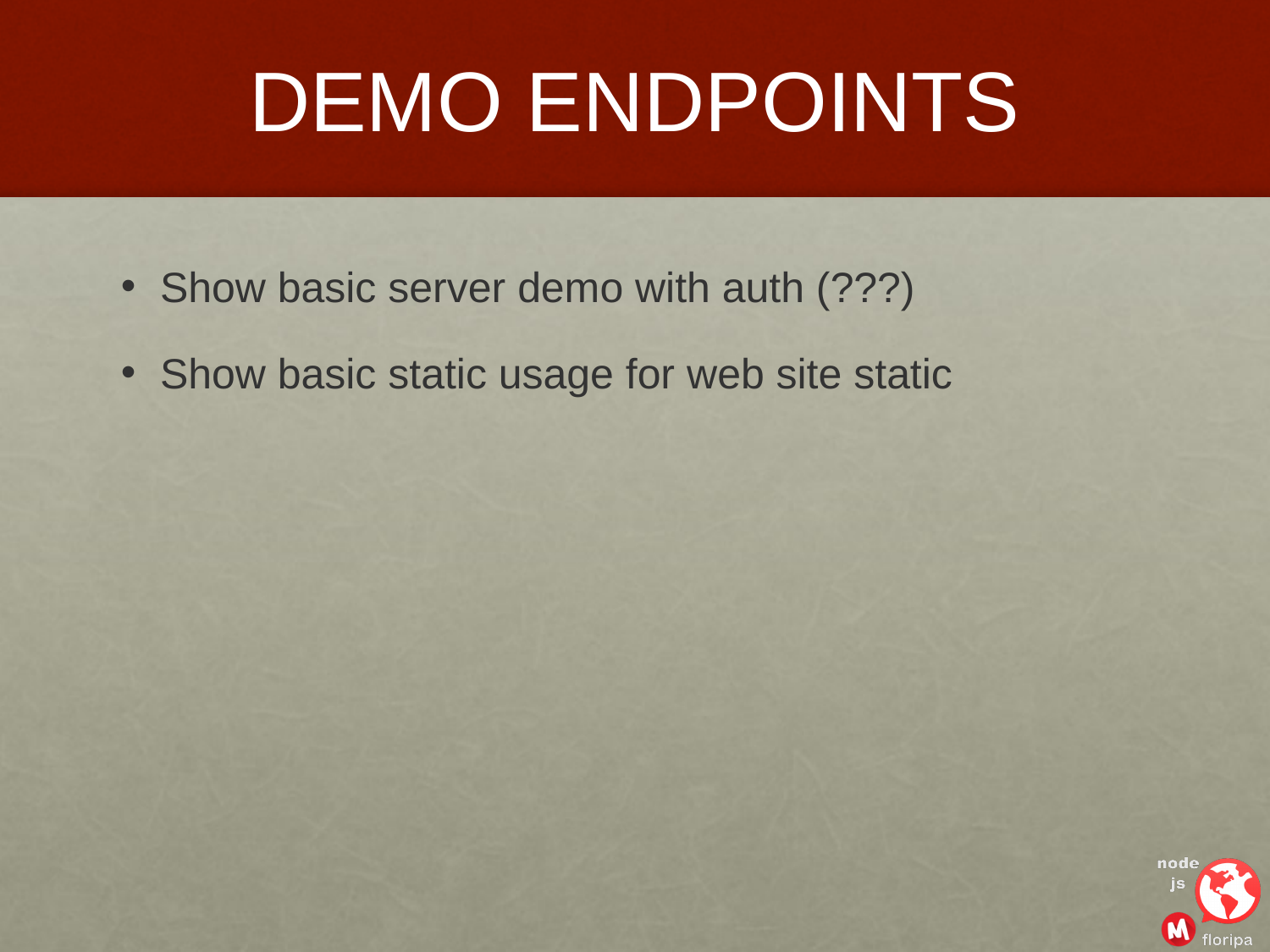

# DEMO ENDPOINTS
Show basic server demo with auth (???)
Show basic static usage for web site static